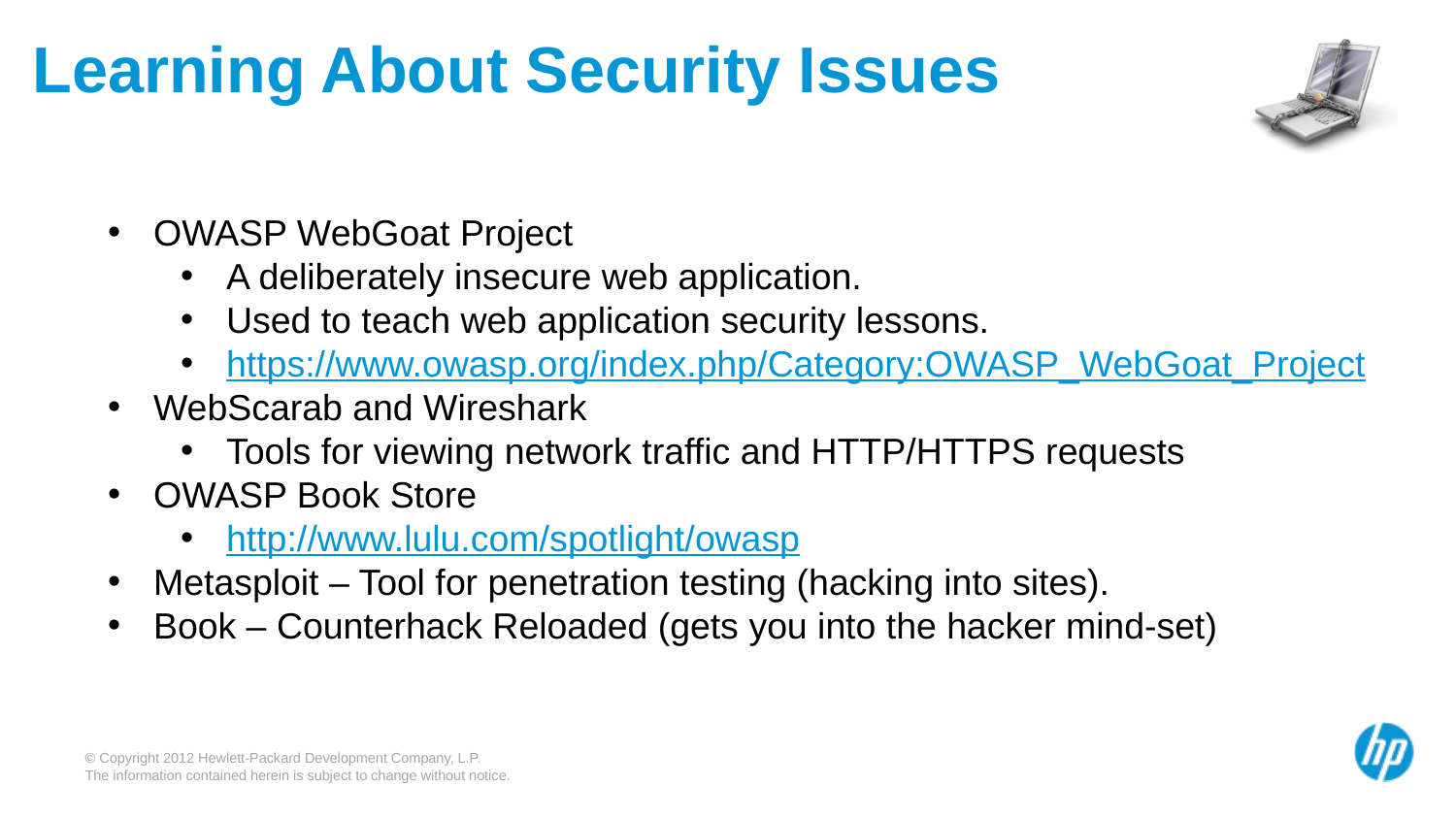

Learning About Security Issues
OWASP WebGoat Project
A deliberately insecure web application.
Used to teach web application security lessons.
https://www.owasp.org/index.php/Category:OWASP_WebGoat_Project
WebScarab and Wireshark
Tools for viewing network traffic and HTTP/HTTPS requests
OWASP Book Store
http://www.lulu.com/spotlight/owasp
Metasploit – Tool for penetration testing (hacking into sites).
Book – Counterhack Reloaded (gets you into the hacker mind-set)